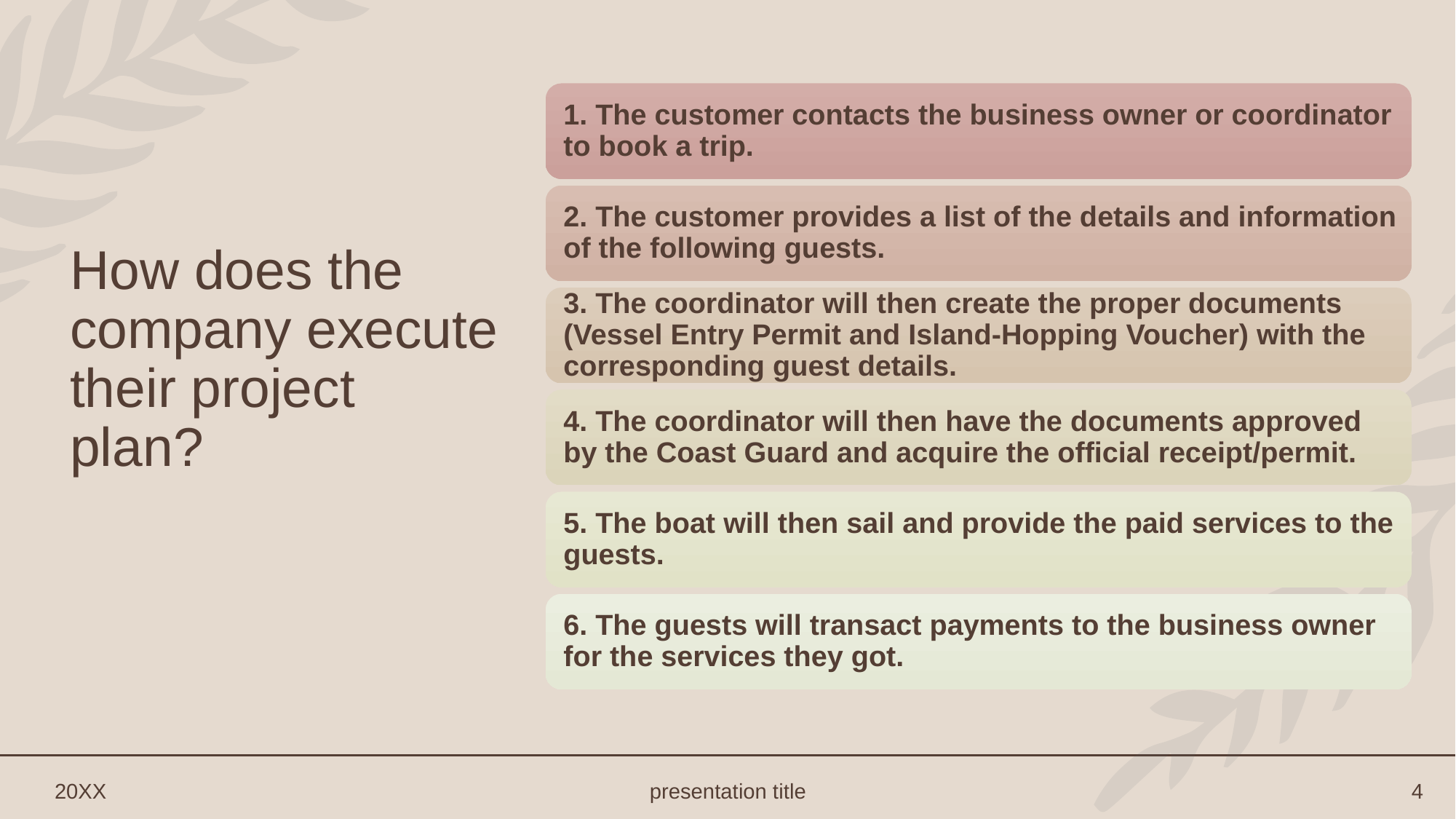

1. The customer contacts the business owner or coordinator to book a trip.
2. The customer provides a list of the details and information of the following guests.
3. The coordinator will then create the proper documents (Vessel Entry Permit and Island-Hopping Voucher) with the corresponding guest details.
4. The coordinator will then have the documents approved by the Coast Guard and acquire the official receipt/permit.
5. The boat will then sail and provide the paid services to the guests.
6. The guests will transact payments to the business owner for the services they got.
# How does the company execute their project plan?
20XX
presentation title
4